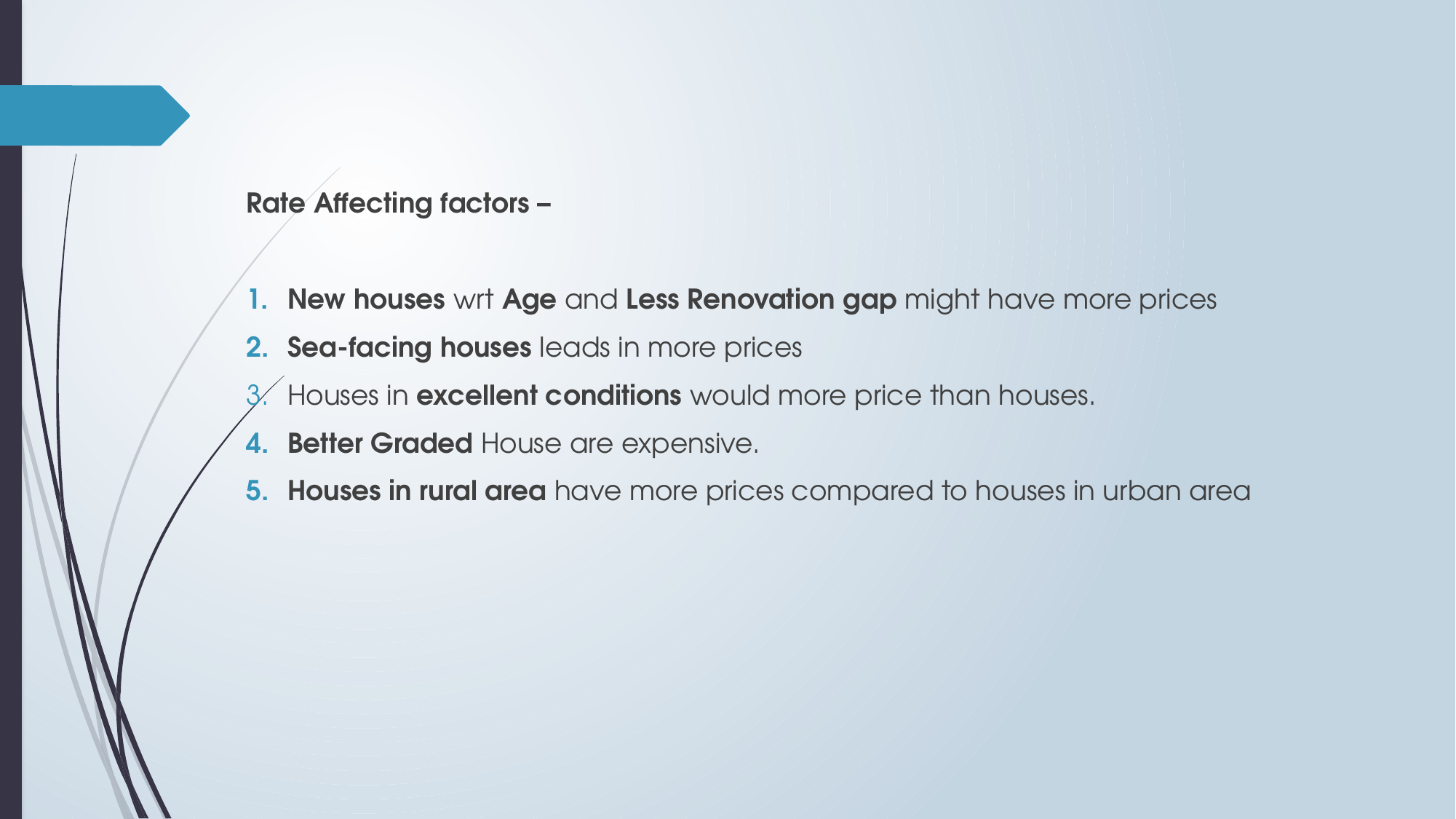

Rate Affecting factors –

New houses wrt Age and Less Renovation gap might have more prices
Sea-facing houses leads in more prices
Houses in excellent conditions would more price than houses.
Better Graded House are expensive.
Houses in rural area have more prices compared to houses in urban area